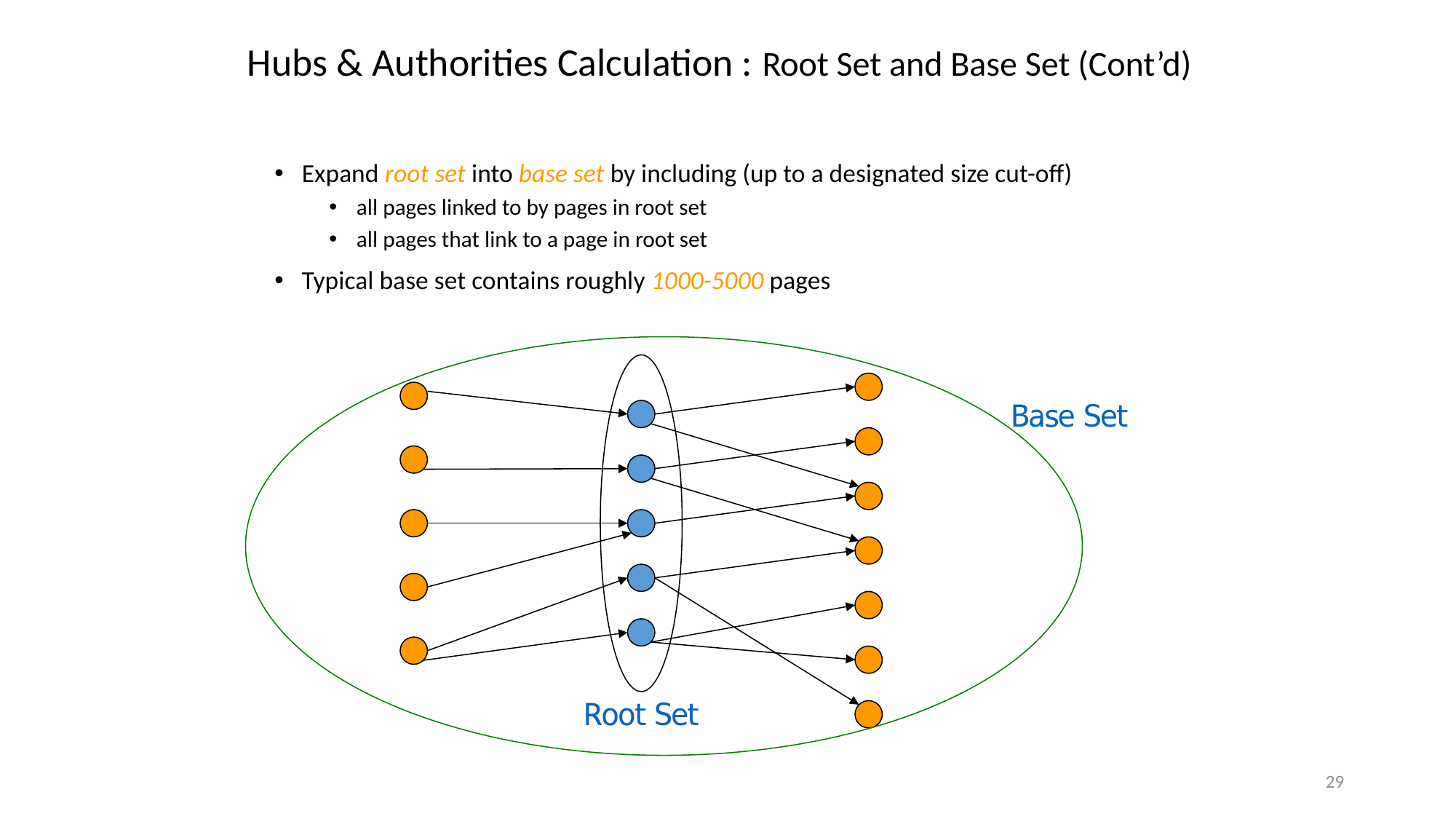

# Hubs & Authorities Calculation : Root Set and Base Set (Cont’d)
Expand root set into base set by including (up to a designated size cut-off)
all pages linked to by pages in root set
all pages that link to a page in root set
Typical base set contains roughly 1000-5000 pages

Base Set

Root Set

29